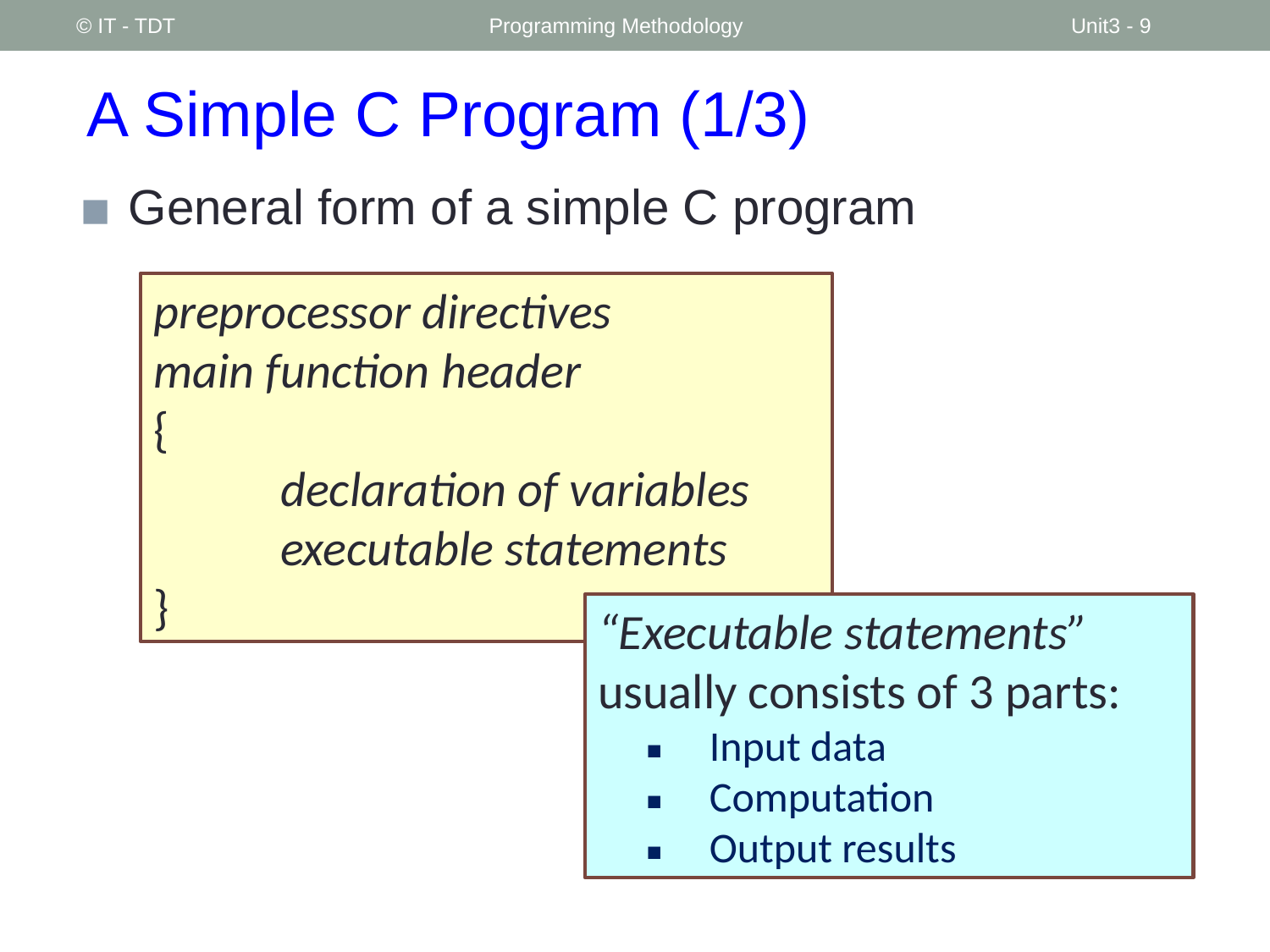

© IT - TDT
Programming Methodology
Unit3 - 9
# A Simple C Program (1/3)
General form of a simple C program
preprocessor directives
main function header
{
	declaration of variables
	executable statements
}
“Executable statements” usually consists of 3 parts:
Input data
Computation
Output results